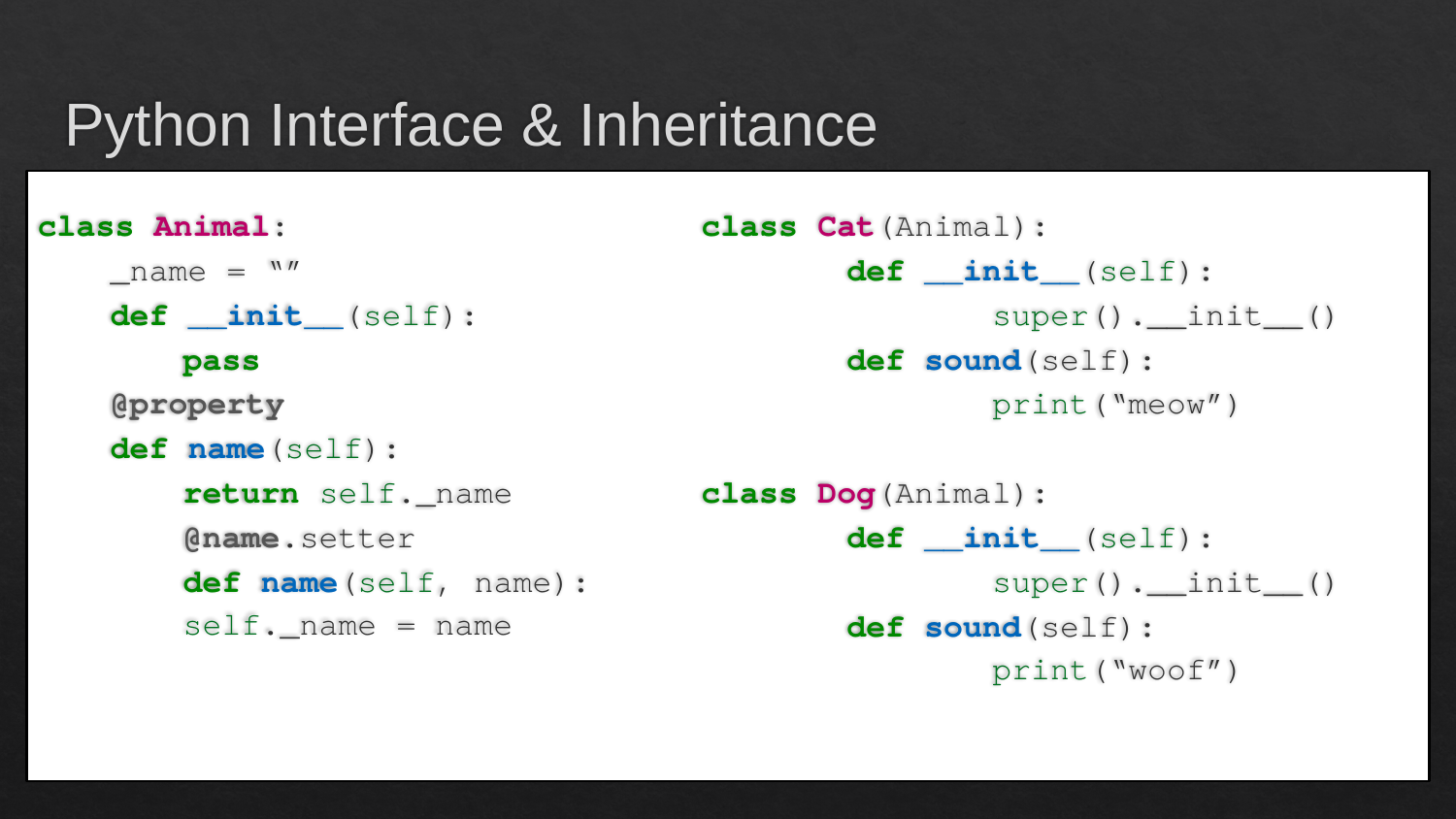

# Python Interface & Inheritance

class Animal:
_name = “”
def __init__(self):
pass
@property
def name(self):
	return self._name
	@name.setter
	def name(self, name):
self._name = name

class Cat(Animal):
	def __init__(self):
		super().__init__()
	def sound(self):
		print(“meow”)

class Dog(Animal):
	def __init__(self):
		super().__init__()
	def sound(self):
		print(“woof”)